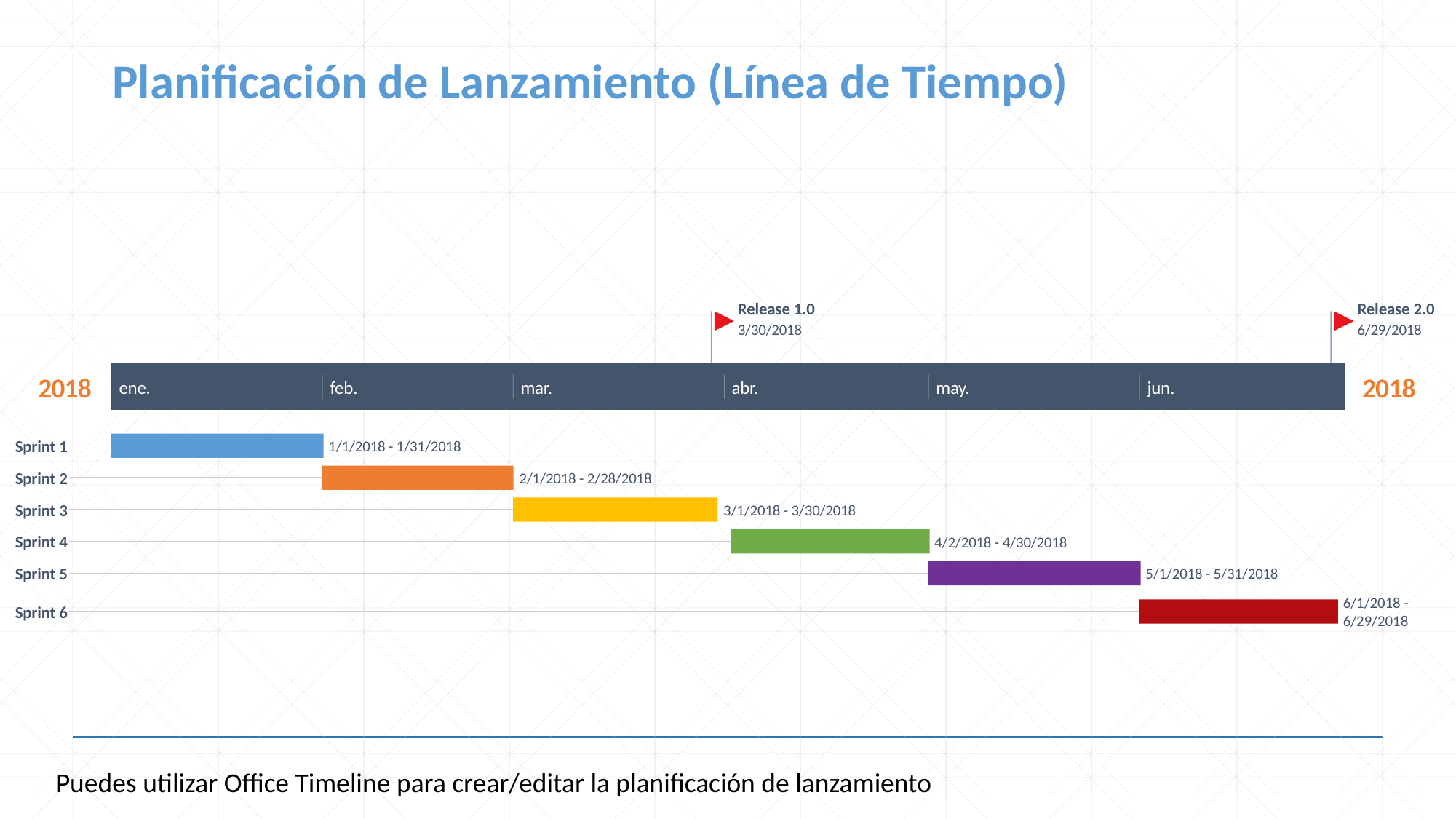

Planificación de Lanzamiento (Línea de Tiempo)
Release 1.0
Release 2.0

3/30/2018
6/29/2018

2018
2018
ene.
feb.
mar.
abr.
may.
jun.

Hoy
31 días

Sprint 1
1/1/2018 - 1/31/2018

28 días

Sprint 2
2/1/2018 - 2/28/2018

30 días

Sprint 3
3/1/2018 - 3/30/2018

29 días

Sprint 4
4/2/2018 - 4/30/2018

31 días

Sprint 5
5/1/2018 - 5/31/2018

29 días
6/1/2018 - 6/29/2018

Sprint 6

Puedes utilizar Office Timeline para crear/editar la planificación de lanzamiento